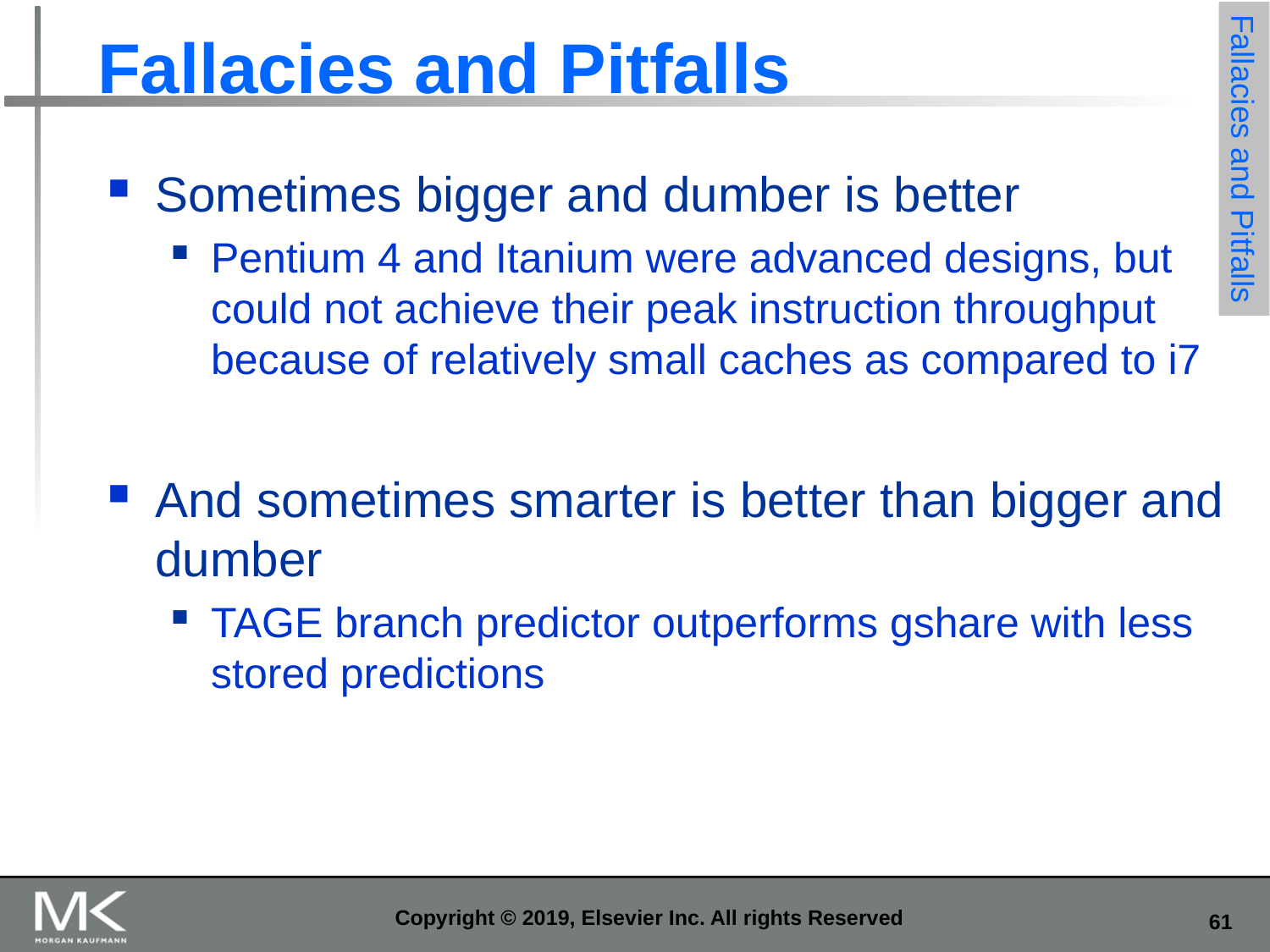

# Fallacies and Pitfalls
Fallacies and Pitfalls
Sometimes bigger and dumber is better
Pentium 4 and Itanium were advanced designs, but could not achieve their peak instruction throughput because of relatively small caches as compared to i7

And sometimes smarter is better than bigger and dumber
TAGE branch predictor outperforms gshare with less stored predictions
Copyright © 2019, Elsevier Inc. All rights Reserved